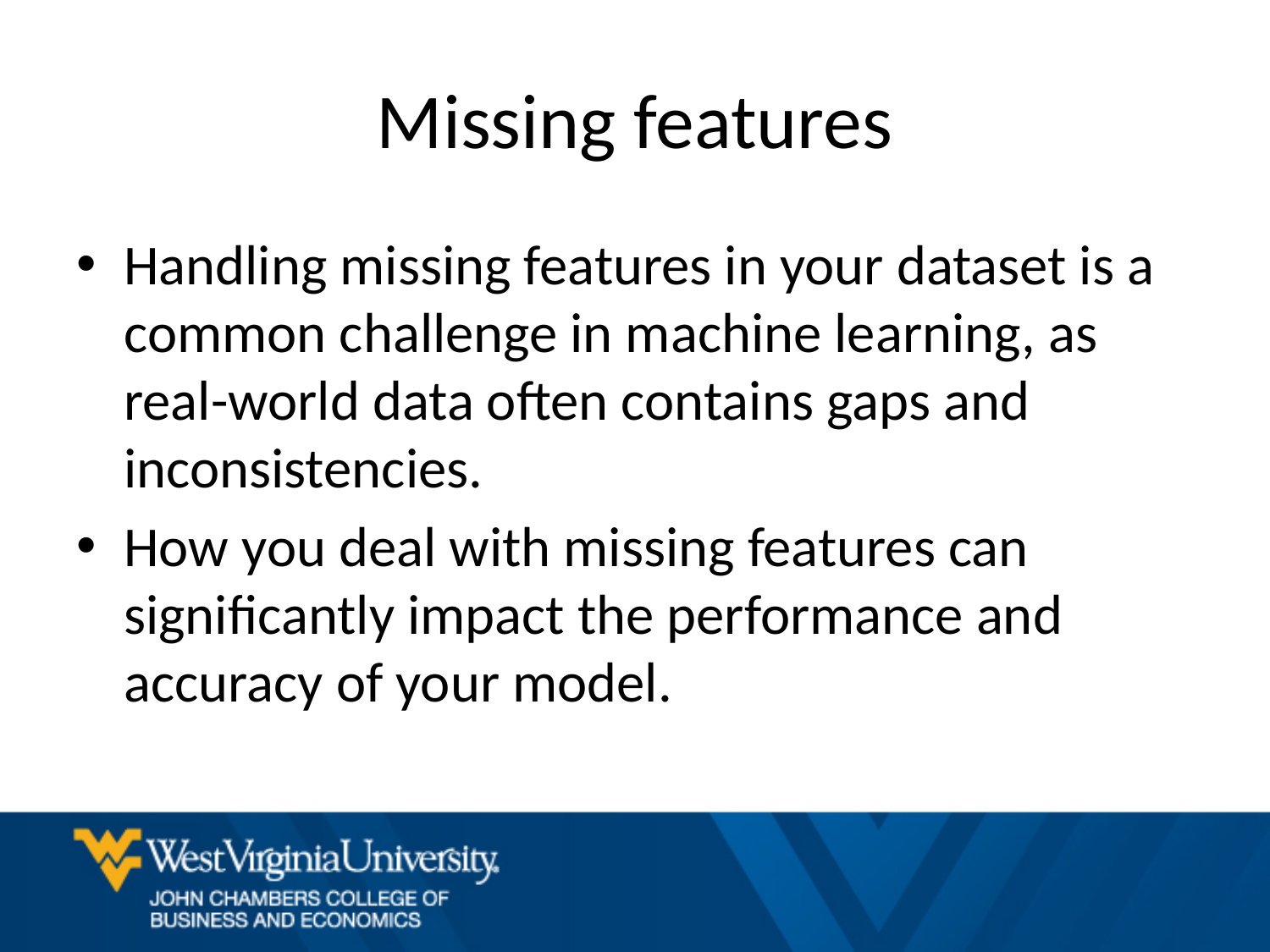

# Missing features
Handling missing features in your dataset is a common challenge in machine learning, as real-world data often contains gaps and inconsistencies.
How you deal with missing features can significantly impact the performance and accuracy of your model.